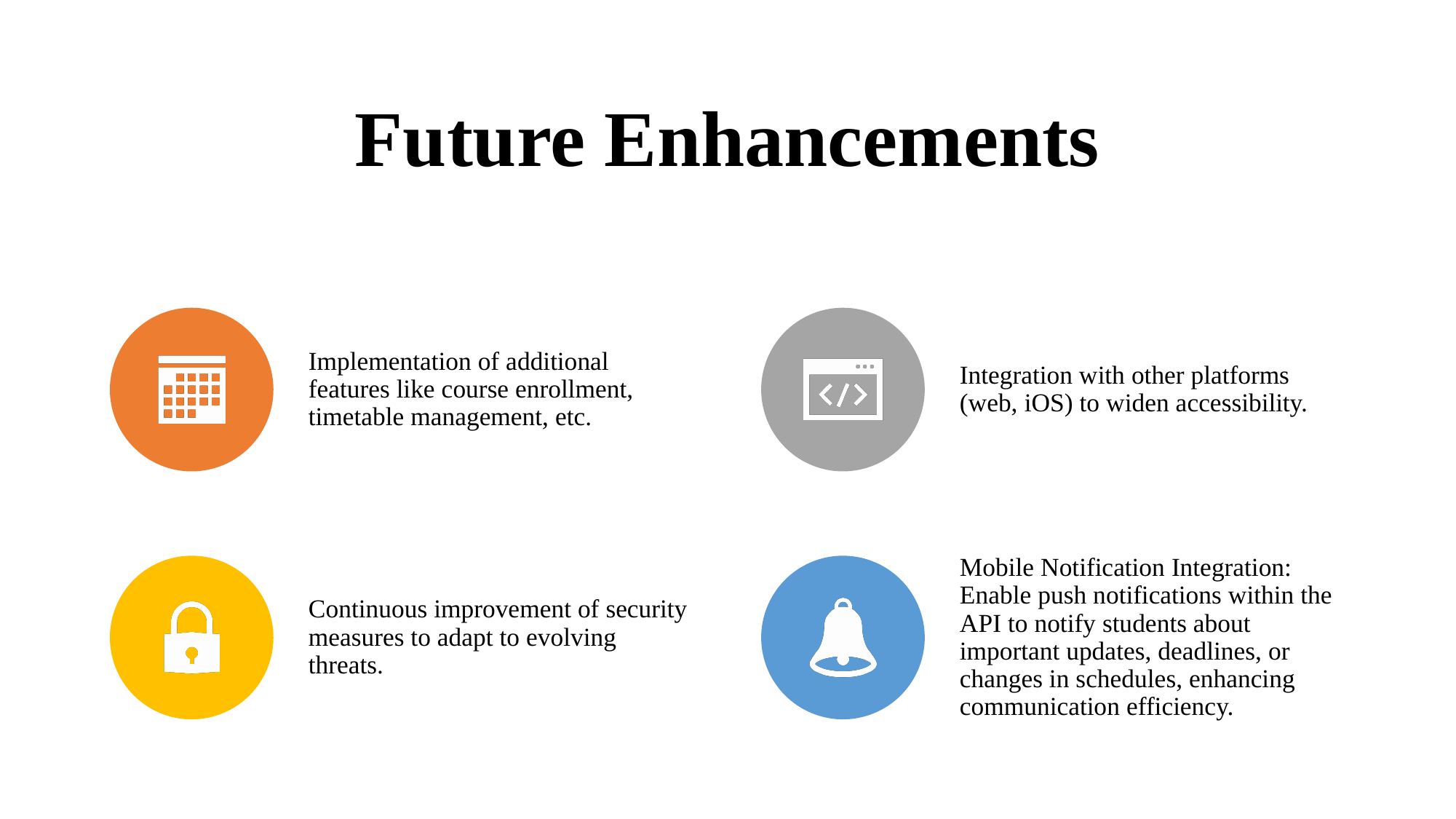

# Future Enhancements
Implementation of additional features like course enrollment, timetable management, etc.
Integration with other platforms (web, iOS) to widen accessibility.
Continuous improvement of security measures to adapt to evolving threats.
Mobile Notification Integration: Enable push notifications within the API to notify students about important updates, deadlines, or changes in schedules, enhancing communication efficiency.